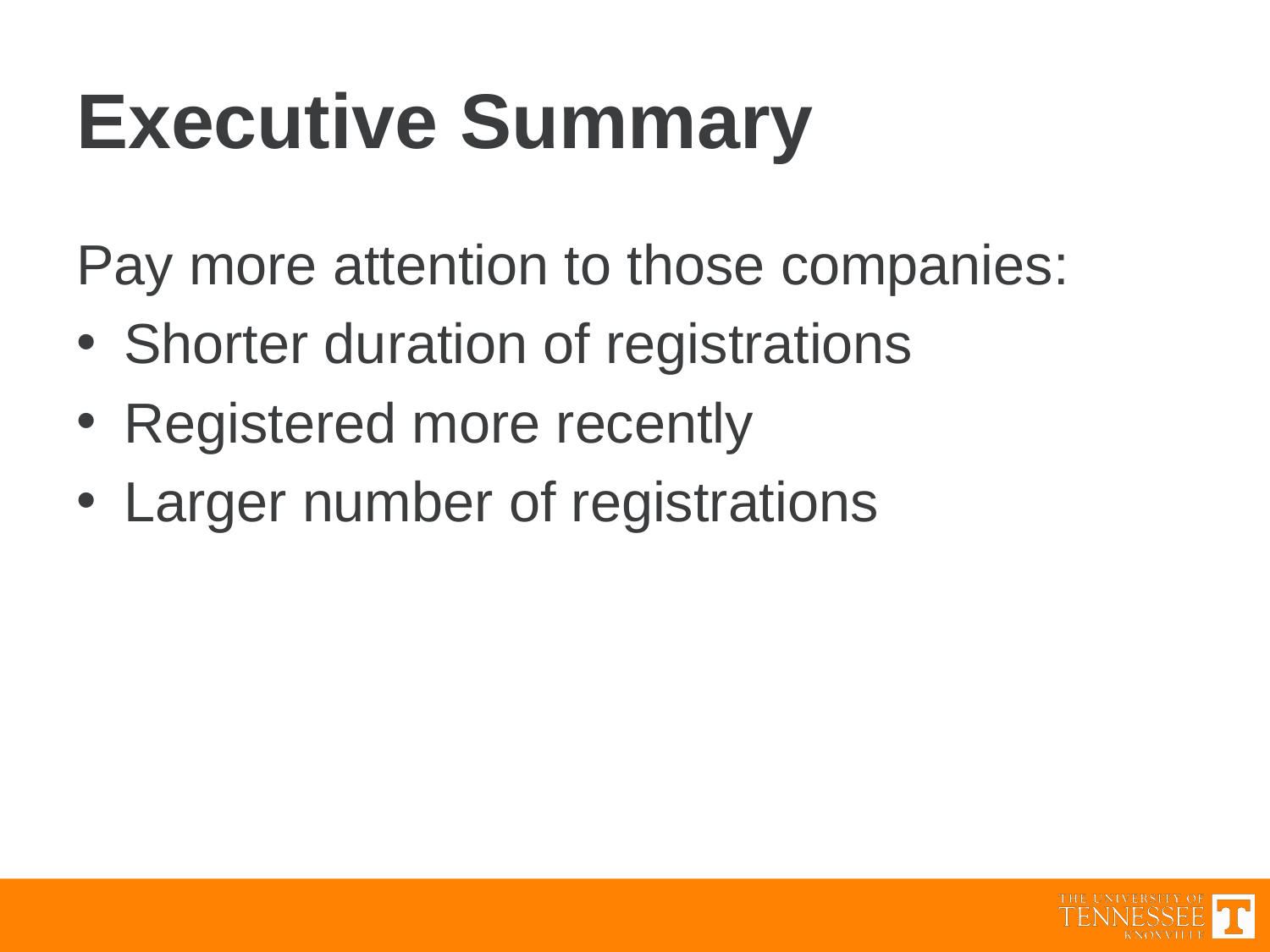

# Executive Summary
Pay more attention to those companies:
Shorter duration of registrations
Registered more recently
Larger number of registrations